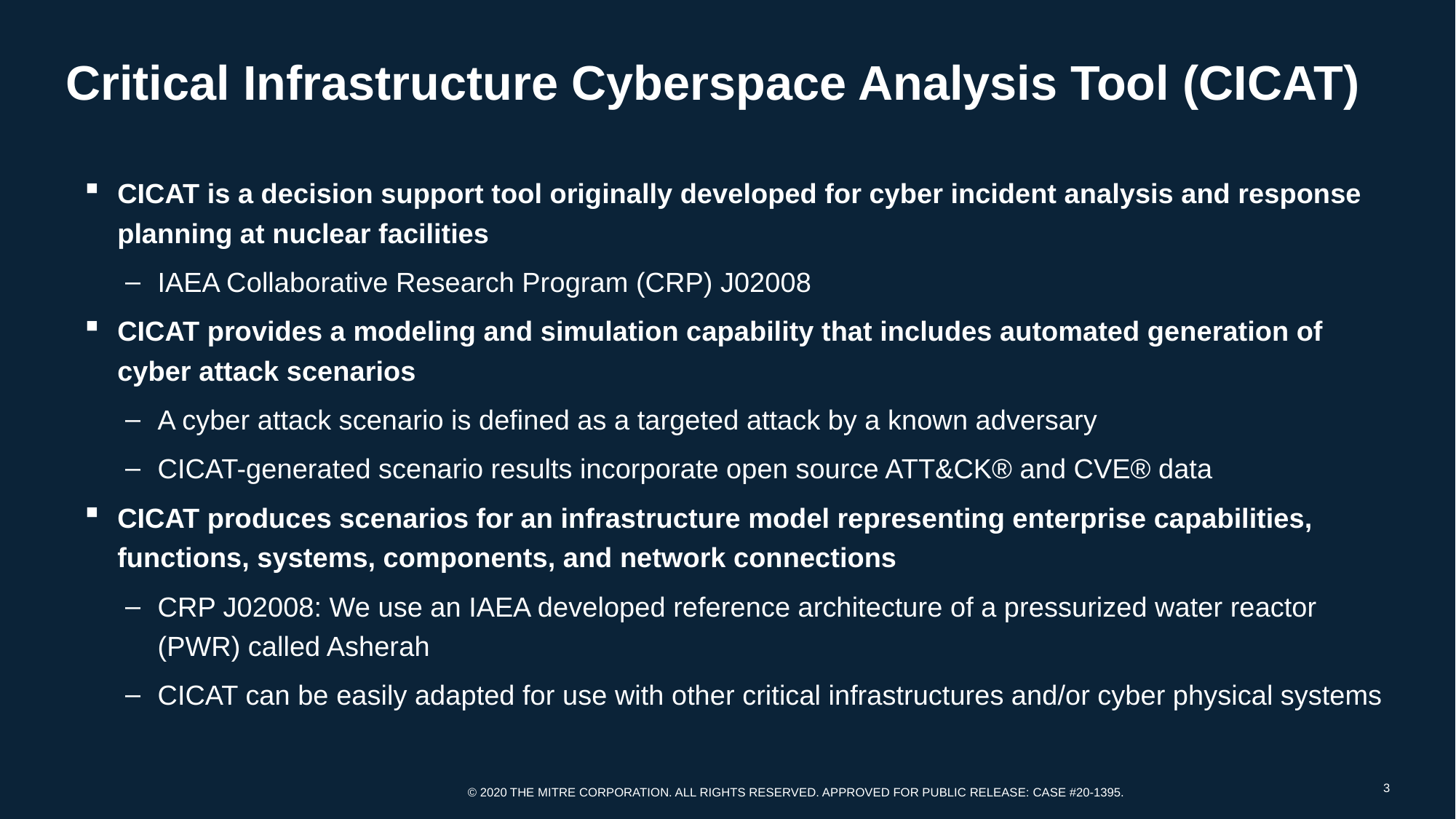

# Critical Infrastructure Cyberspace Analysis Tool (CICAT)
CICAT is a decision support tool originally developed for cyber incident analysis and response planning at nuclear facilities
IAEA Collaborative Research Program (CRP) J02008
CICAT provides a modeling and simulation capability that includes automated generation of cyber attack scenarios
A cyber attack scenario is defined as a targeted attack by a known adversary
CICAT-generated scenario results incorporate open source ATT&CK® and CVE® data
CICAT produces scenarios for an infrastructure model representing enterprise capabilities, functions, systems, components, and network connections
CRP J02008: We use an IAEA developed reference architecture of a pressurized water reactor (PWR) called Asherah
CICAT can be easily adapted for use with other critical infrastructures and/or cyber physical systems
3